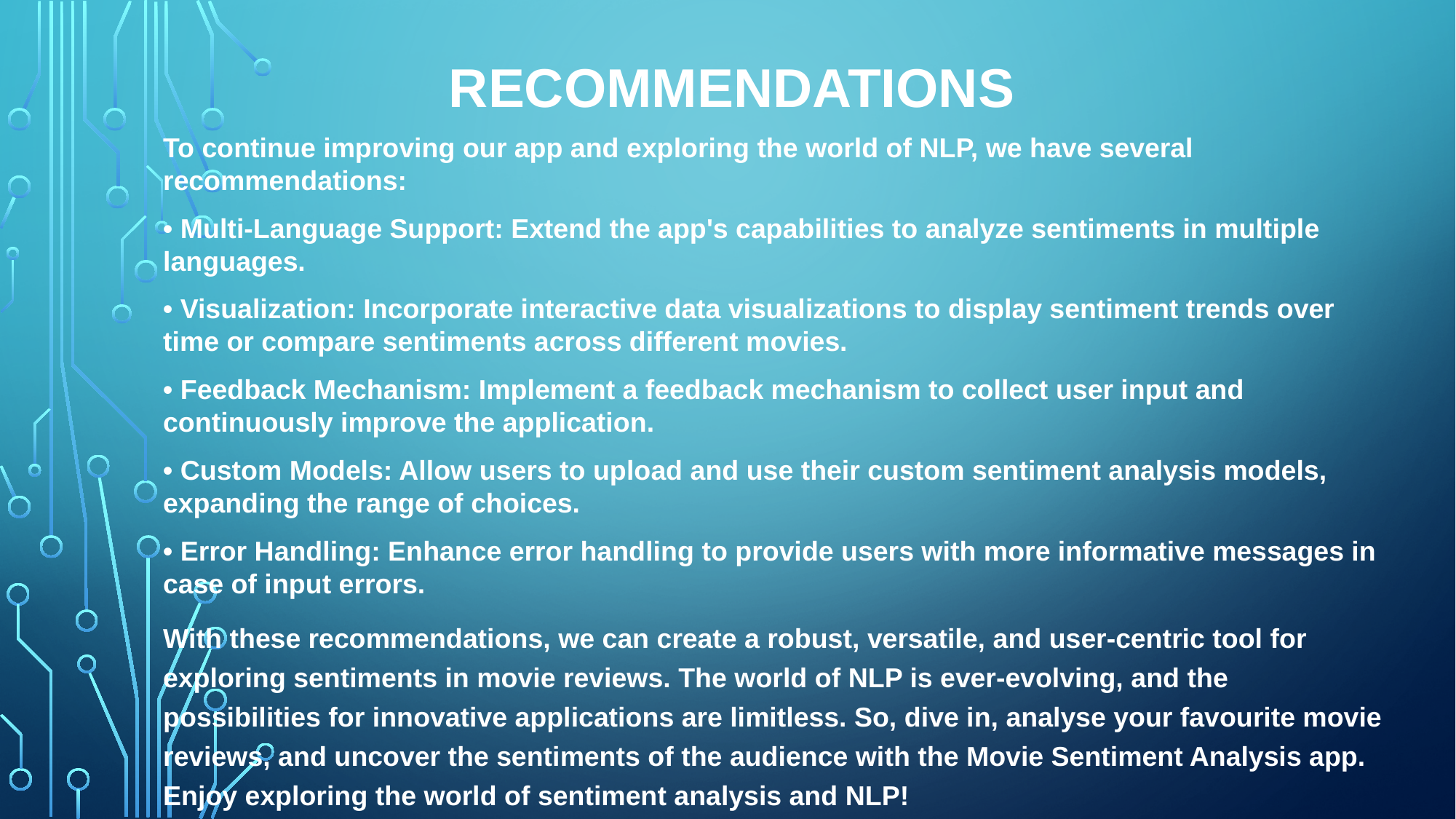

# Recommendations
To continue improving our app and exploring the world of NLP, we have several recommendations:
• Multi-Language Support: Extend the app's capabilities to analyze sentiments in multiple languages.
• Visualization: Incorporate interactive data visualizations to display sentiment trends over time or compare sentiments across different movies.
• Feedback Mechanism: Implement a feedback mechanism to collect user input and continuously improve the application.
• Custom Models: Allow users to upload and use their custom sentiment analysis models, expanding the range of choices.
• Error Handling: Enhance error handling to provide users with more informative messages in case of input errors.
With these recommendations, we can create a robust, versatile, and user-centric tool for exploring sentiments in movie reviews. The world of NLP is ever-evolving, and the possibilities for innovative applications are limitless. So, dive in, analyse your favourite movie reviews, and uncover the sentiments of the audience with the Movie Sentiment Analysis app. Enjoy exploring the world of sentiment analysis and NLP!